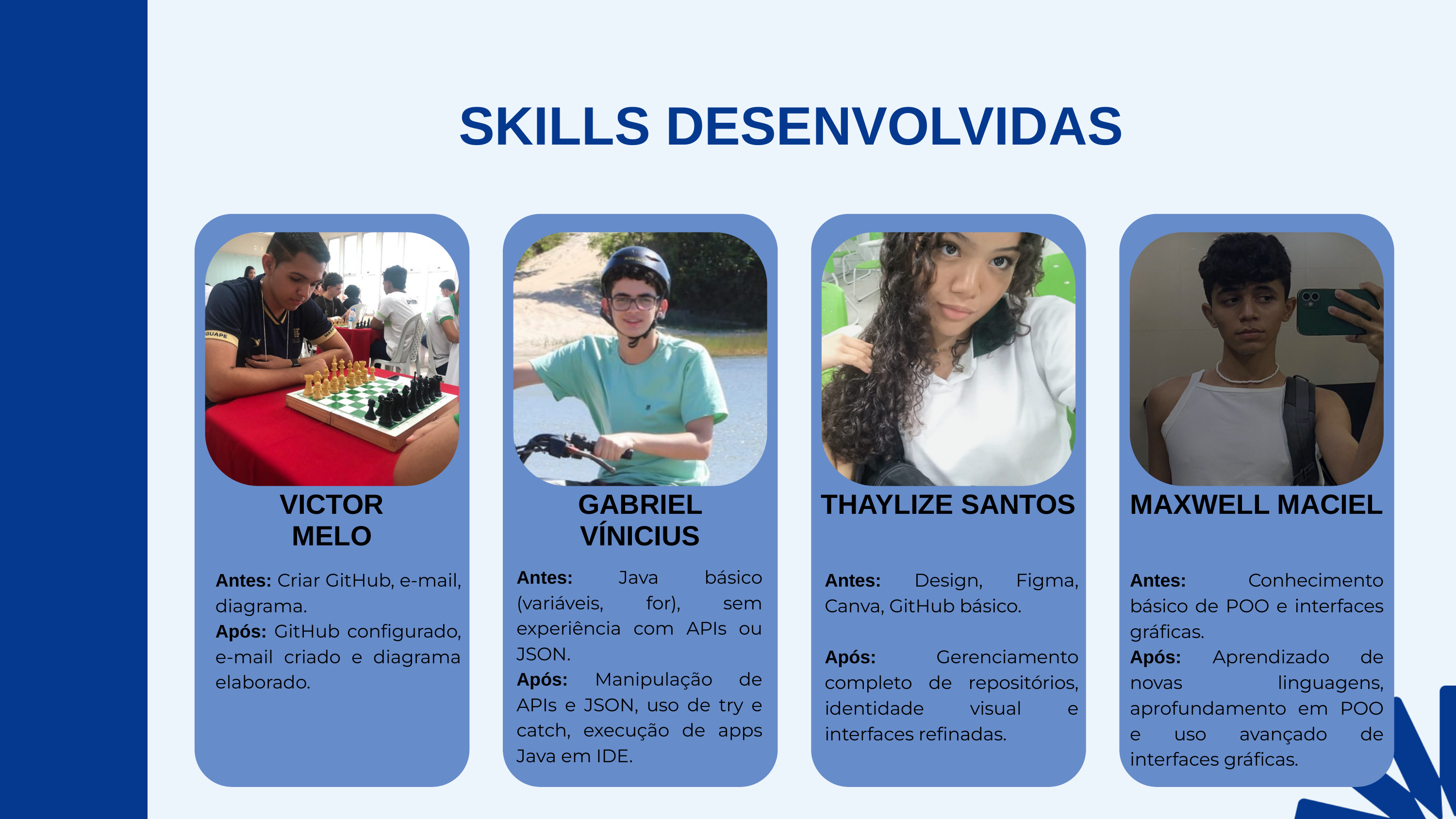

SKILLS DESENVOLVIDAS

VICTOR MELO
GABRIEL VÍNICIUS
THAYLIZE SANTOS
MAXWELL MACIEL
Antes: Java básico (variáveis, for), sem experiência com APIs ou JSON.
Após: Manipulação de APIs e JSON, uso de try e catch, execução de apps Java em IDE.

Antes: Criar GitHub, e-mail, diagrama.
Após: GitHub configurado, e-mail criado e diagrama elaborado.
Antes: Design, Figma, Canva, GitHub básico.

Após: Gerenciamento completo de repositórios, identidade visual e interfaces refinadas.
Antes: Conhecimento básico de POO e interfaces gráficas.
Após: Aprendizado de novas linguagens, aprofundamento em POO e uso avançado de interfaces gráficas.